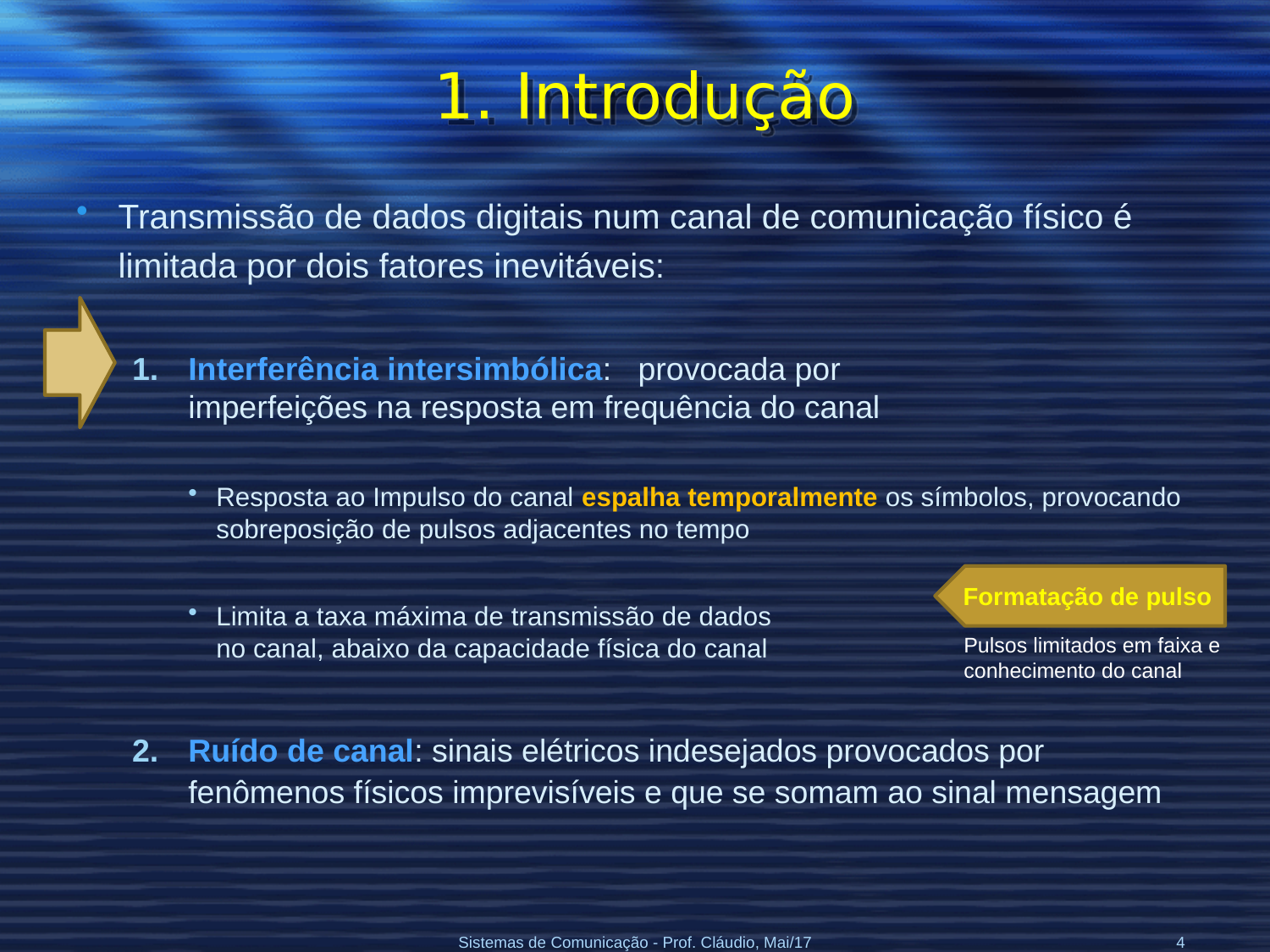

# 1. Introdução
Transmissão de dados digitais num canal de comunicação físico é limitada por dois fatores inevitáveis:

Interferência intersimbólica:   provocada por
imperfeições na resposta em frequência do canal

Resposta ao Impulso do canal espalha temporalmente os símbolos, provocando sobreposição de pulsos adjacentes no tempo

Limita a taxa máxima de transmissão de dados
no canal, abaixo da capacidade física do canal

Ruído de canal: sinais elétricos indesejados provocados por fenômenos físicos imprevisíveis e que se somam ao sinal mensagem

Formatação de pulso
Pulsos limitados em faixa e
conhecimento do canal
Sistemas de Comunicação - Prof. Cláudio, Mai/17
4